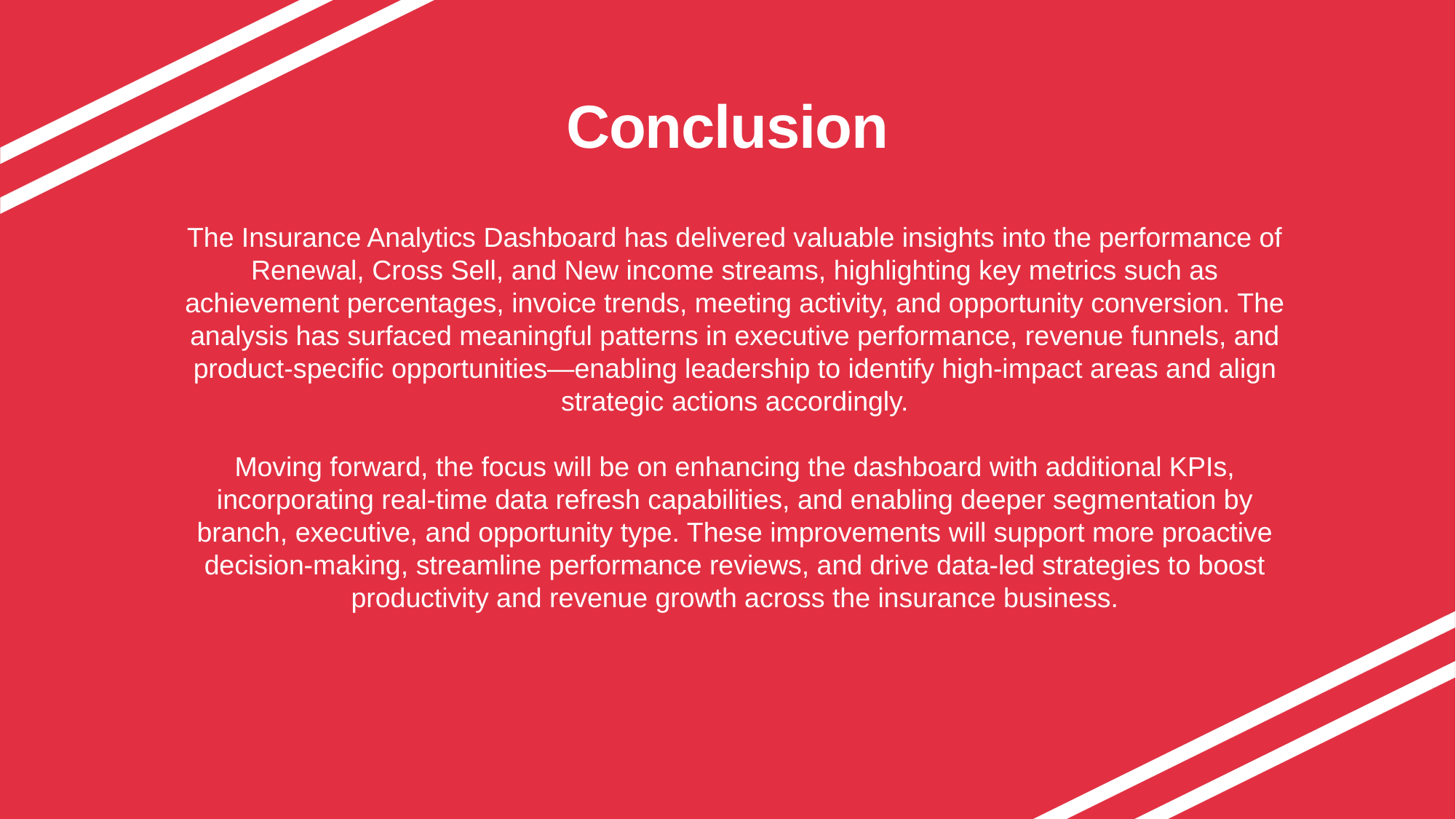

# Conclusion
The Insurance Analytics Dashboard has delivered valuable insights into the performance of Renewal, Cross Sell, and New income streams, highlighting key metrics such as achievement percentages, invoice trends, meeting activity, and opportunity conversion. The analysis has surfaced meaningful patterns in executive performance, revenue funnels, and product-specific opportunities—enabling leadership to identify high-impact areas and align strategic actions accordingly.

Moving forward, the focus will be on enhancing the dashboard with additional KPIs, incorporating real-time data refresh capabilities, and enabling deeper segmentation by branch, executive, and opportunity type. These improvements will support more proactive decision-making, streamline performance reviews, and drive data-led strategies to boost productivity and revenue growth across the insurance business.